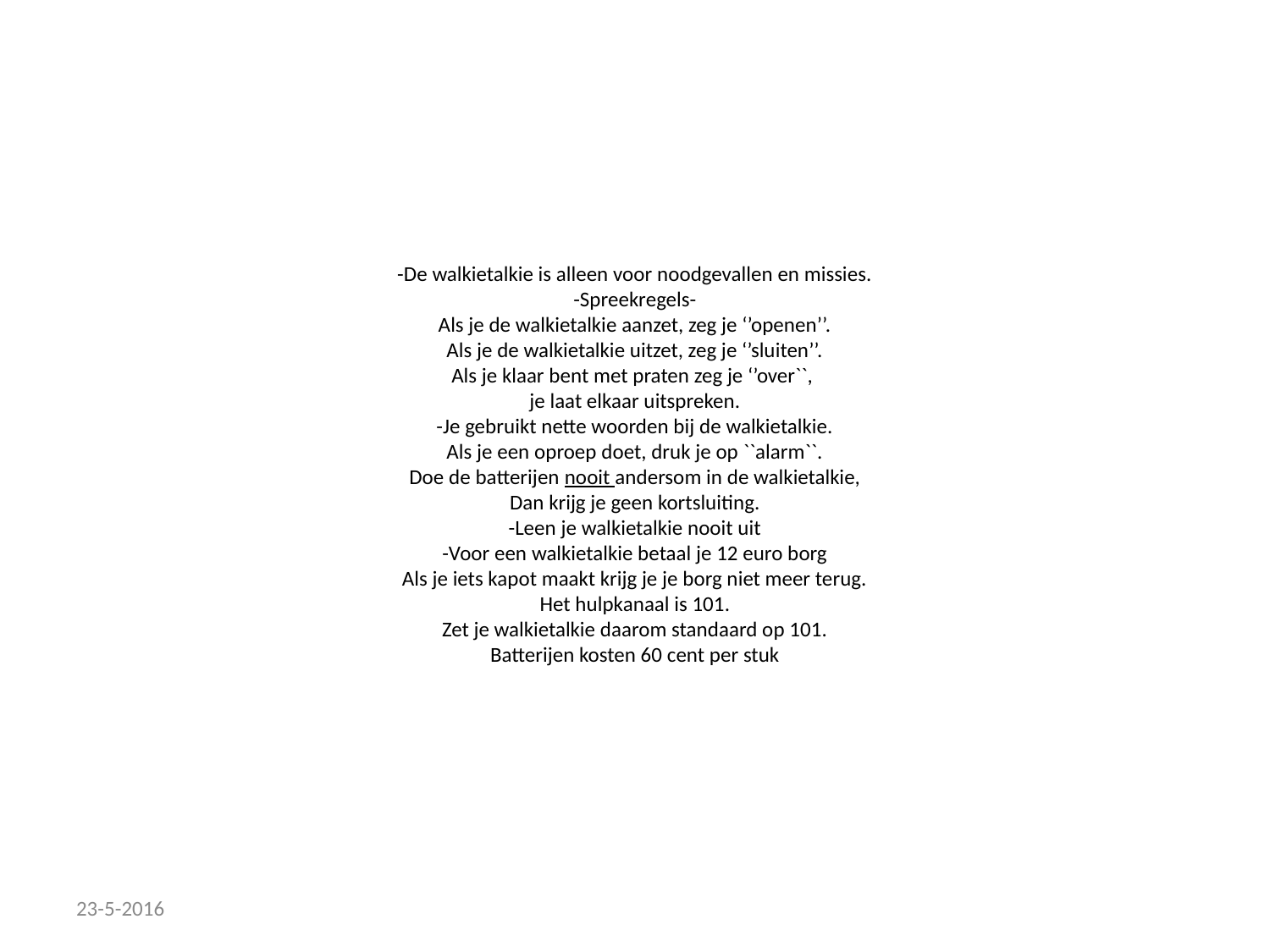

-De walkietalkie is alleen voor noodgevallen en missies.
-Spreekregels-
Als je de walkietalkie aanzet, zeg je ‘’openen’’.
Als je de walkietalkie uitzet, zeg je ‘’sluiten’’.
Als je klaar bent met praten zeg je ‘’over``,
je laat elkaar uitspreken.
-Je gebruikt nette woorden bij de walkietalkie.
Als je een oproep doet, druk je op ``alarm``.
Doe de batterijen nooit andersom in de walkietalkie,
Dan krijg je geen kortsluiting.
-Leen je walkietalkie nooit uit
-Voor een walkietalkie betaal je 12 euro borg
Als je iets kapot maakt krijg je je borg niet meer terug.
Het hulpkanaal is 101.
Zet je walkietalkie daarom standaard op 101.
Batterijen kosten 60 cent per stuk

23-5-2016